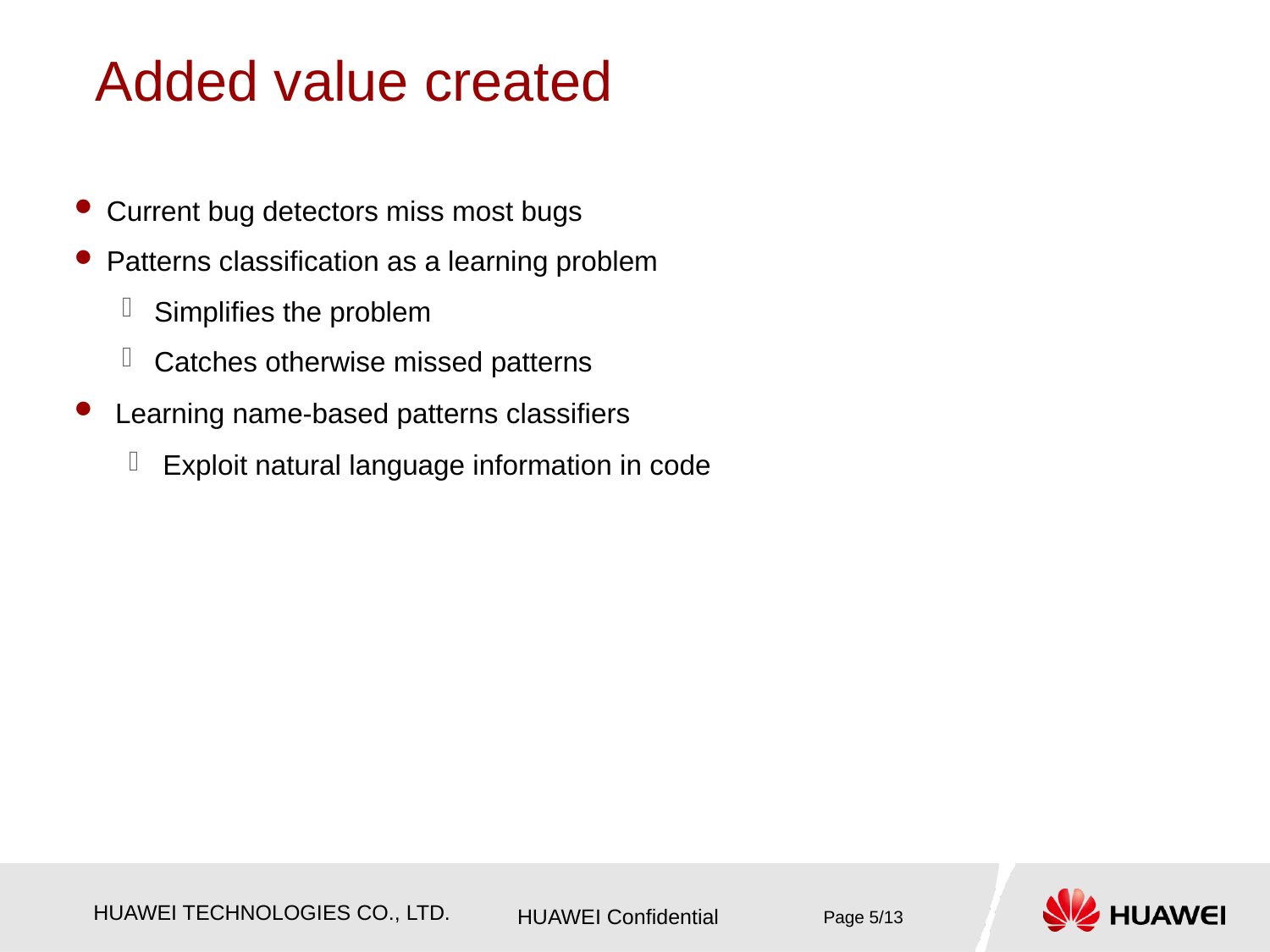

# Added value created
Current bug detectors miss most bugs
Patterns classification as a learning problem
Simplifies the problem
Catches otherwise missed patterns
Learning name-based patterns classifiers
Exploit natural language information in code

Page 5/13